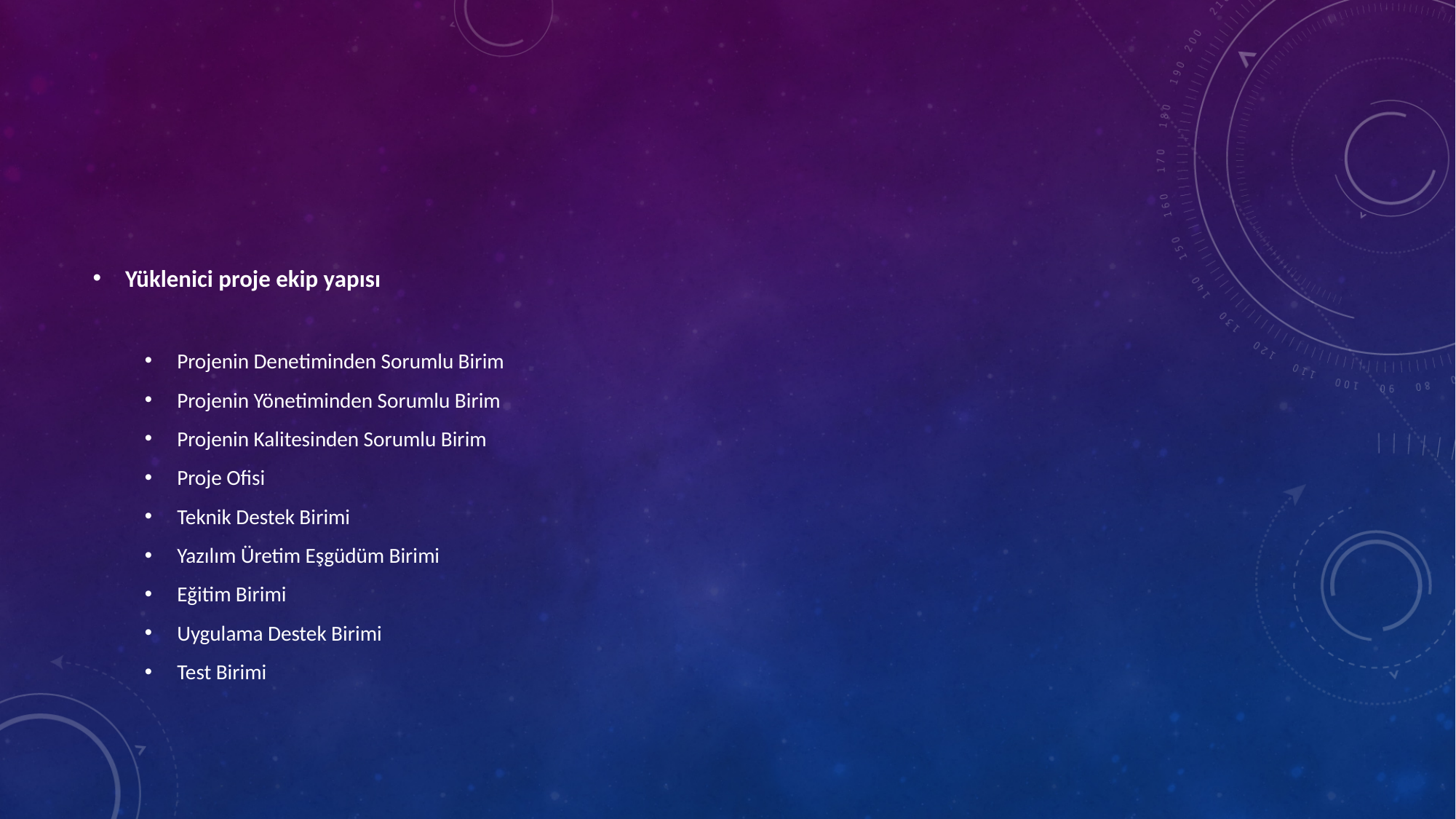

#
Yüklenici proje ekip yapısı

Projenin Denetiminden Sorumlu Birim
Projenin Yönetiminden Sorumlu Birim
Projenin Kalitesinden Sorumlu Birim
Proje Ofisi
Teknik Destek Birimi
Yazılım Üretim Eşgüdüm Birimi
Eğitim Birimi
Uygulama Destek Birimi
Test Birimi